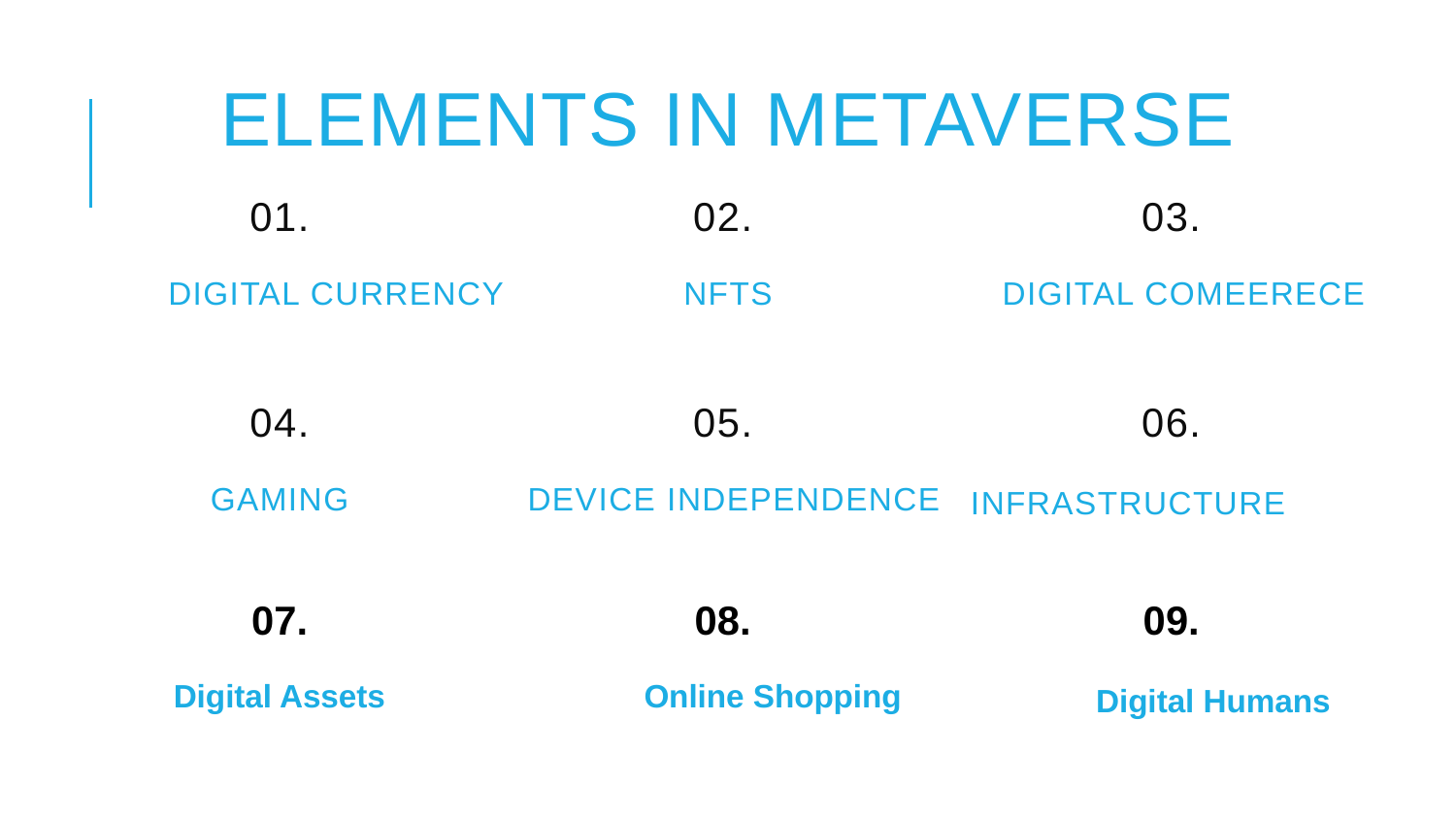

Elements in Metaverse
01.
02.
03.
# Digital Currency
NFTs
Digital Comeerece
04.
05.
06.
Gaming
Device independence
Infrastructure
07.
08.
09.
Digital Assets
Online Shopping
Digital Humans